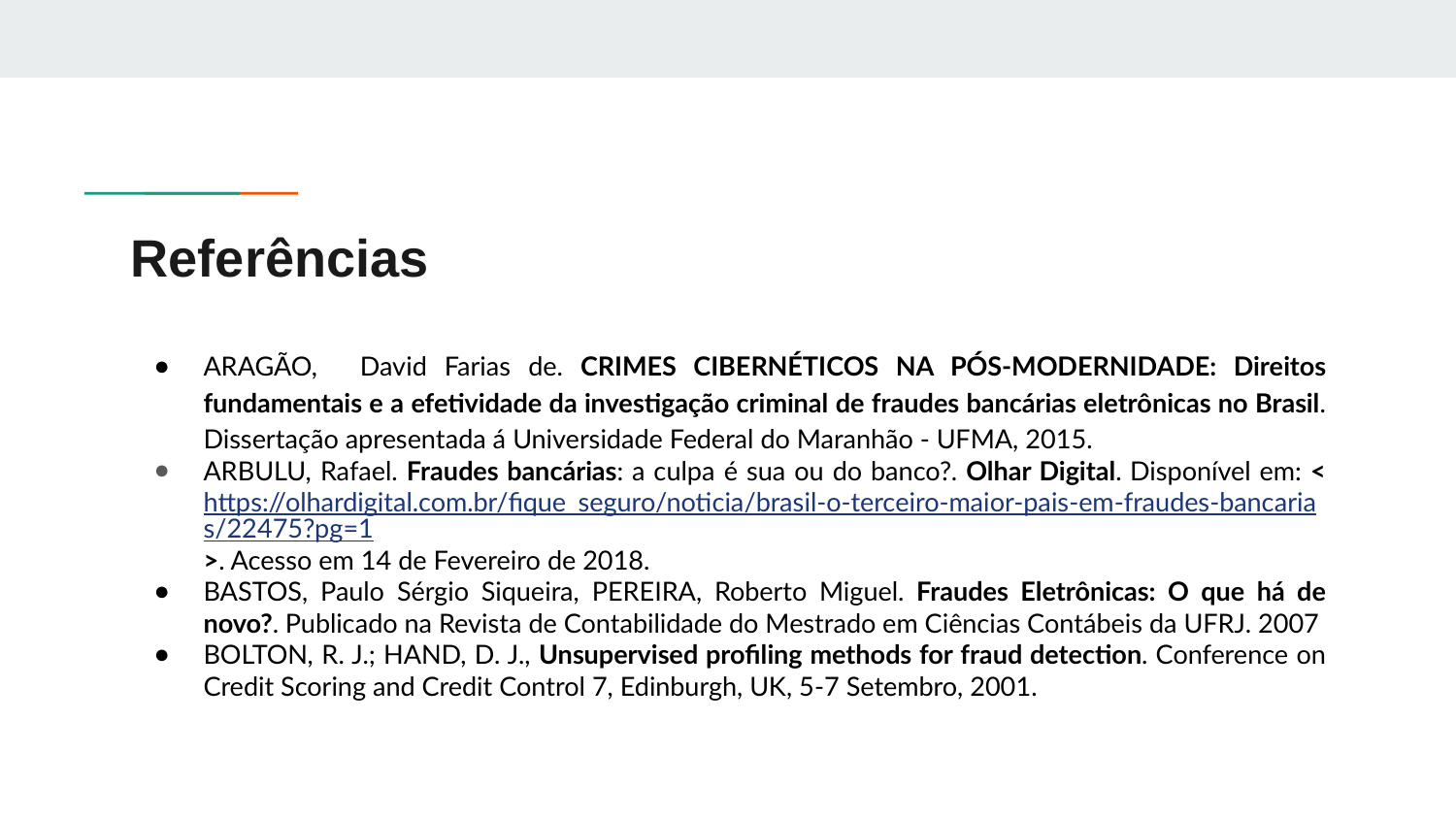

# Referências
ARAGÃO, 	David Farias de. CRIMES CIBERNÉTICOS NA PÓS-MODERNIDADE: Direitos fundamentais e a efetividade da investigação criminal de fraudes bancárias eletrônicas no Brasil. Dissertação apresentada á Universidade Federal do Maranhão - UFMA, 2015.
ARBULU, Rafael. Fraudes bancárias: a culpa é sua ou do banco?. Olhar Digital. Disponível em: <https://olhardigital.com.br/fique_seguro/noticia/brasil-o-terceiro-maior-pais-em-fraudes-bancarias/22475?pg=1>. Acesso em 14 de Fevereiro de 2018.
BASTOS, Paulo Sérgio Siqueira, PEREIRA, Roberto Miguel. Fraudes Eletrônicas: O que há de novo?. Publicado na Revista de Contabilidade do Mestrado em Ciências Contábeis da UFRJ. 2007
BOLTON, R. J.; HAND, D. J., Unsupervised profiling methods for fraud detection. Conference on Credit Scoring and Credit Control 7, Edinburgh, UK, 5-7 Setembro, 2001.